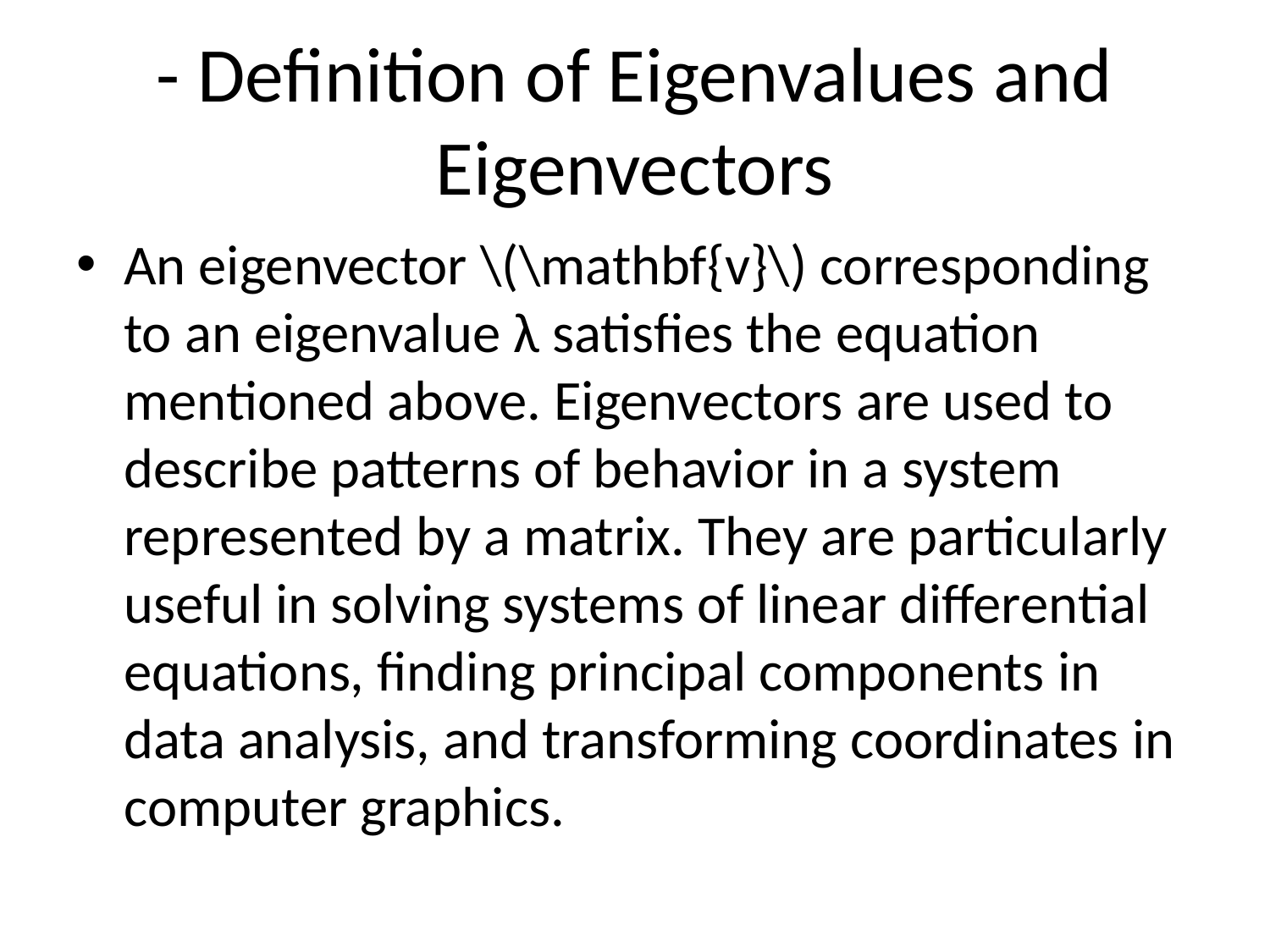

# - Definition of Eigenvalues and Eigenvectors
An eigenvector \(\mathbf{v}\) corresponding to an eigenvalue λ satisfies the equation mentioned above. Eigenvectors are used to describe patterns of behavior in a system represented by a matrix. They are particularly useful in solving systems of linear differential equations, finding principal components in data analysis, and transforming coordinates in computer graphics.